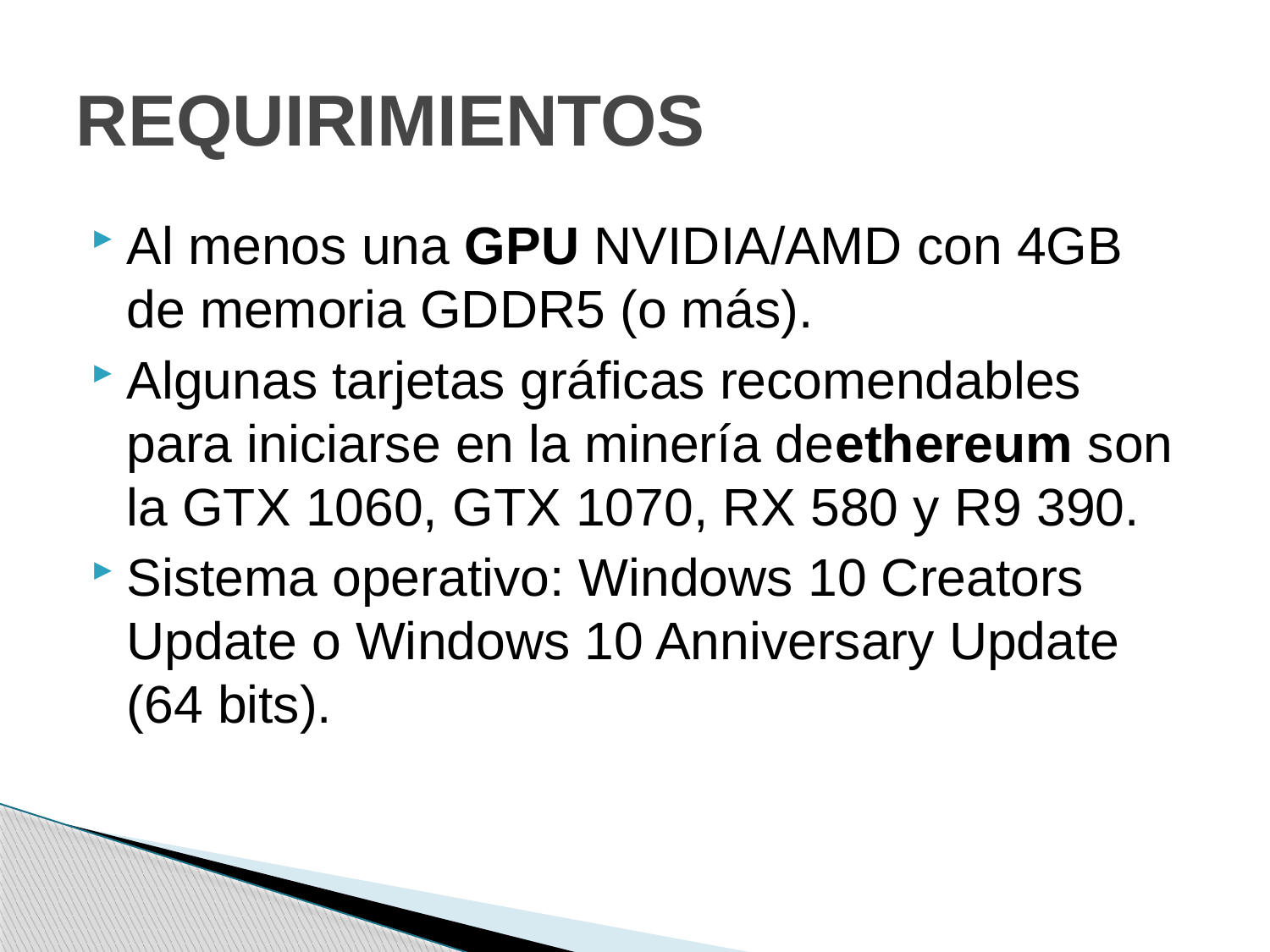

# REQUIRIMIENTOS
Al menos una GPU NVIDIA/AMD con 4GB de memoria GDDR5 (o más).
Algunas tarjetas gráficas recomendables para iniciarse en la minería deethereum son la GTX 1060, GTX 1070, RX 580 y R9 390.
Sistema operativo: Windows 10 Creators Update o Windows 10 Anniversary Update (64 bits).